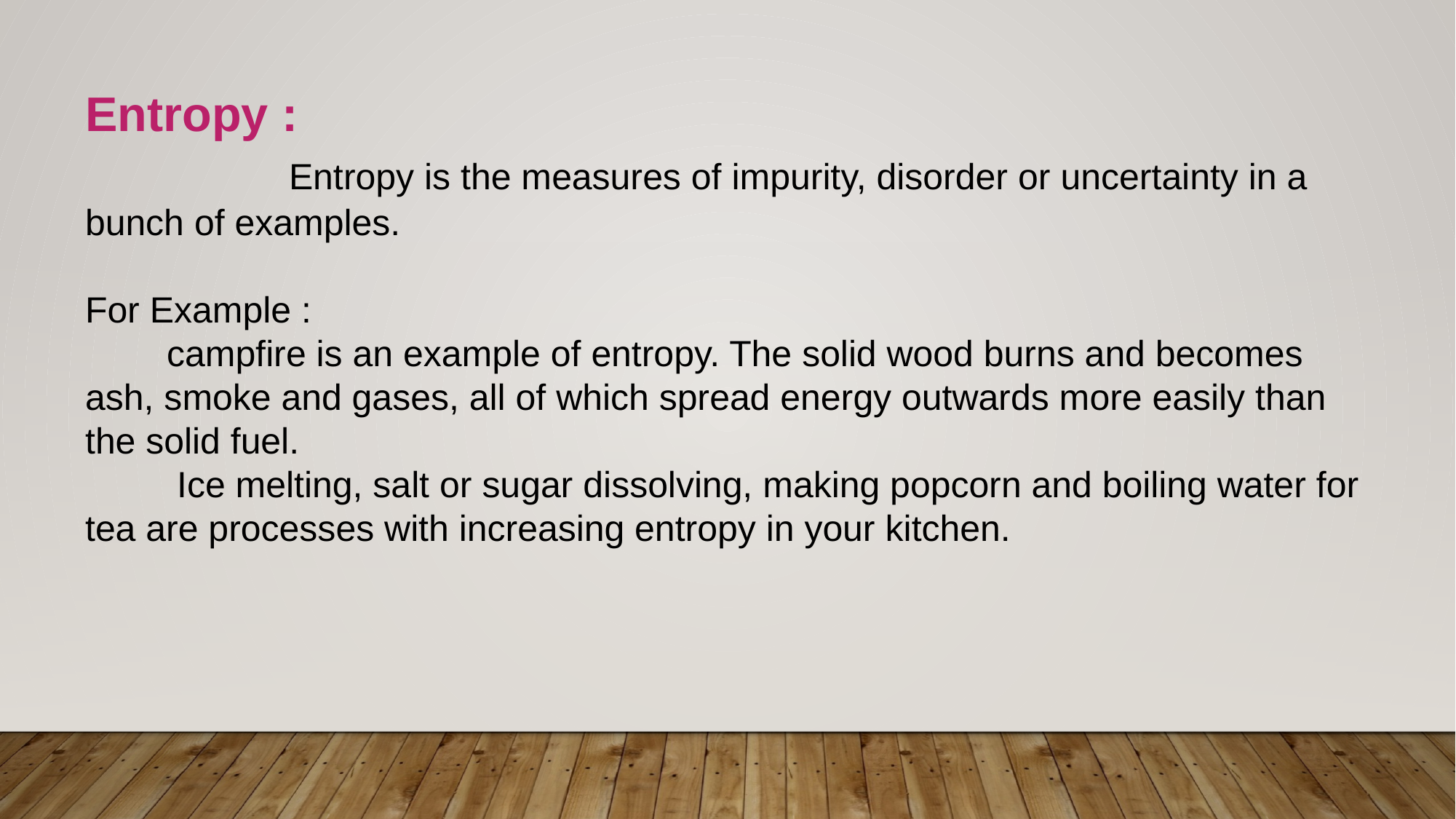

Entropy :
              Entropy is the measures of impurity, disorder or uncertainty in a bunch of examples.

For Example :
        campfire is an example of entropy. The solid wood burns and becomes ash, smoke and gases, all of which spread energy outwards more easily than the solid fuel.
         Ice melting, salt or sugar dissolving, making popcorn and boiling water for tea are processes with increasing entropy in your kitchen.